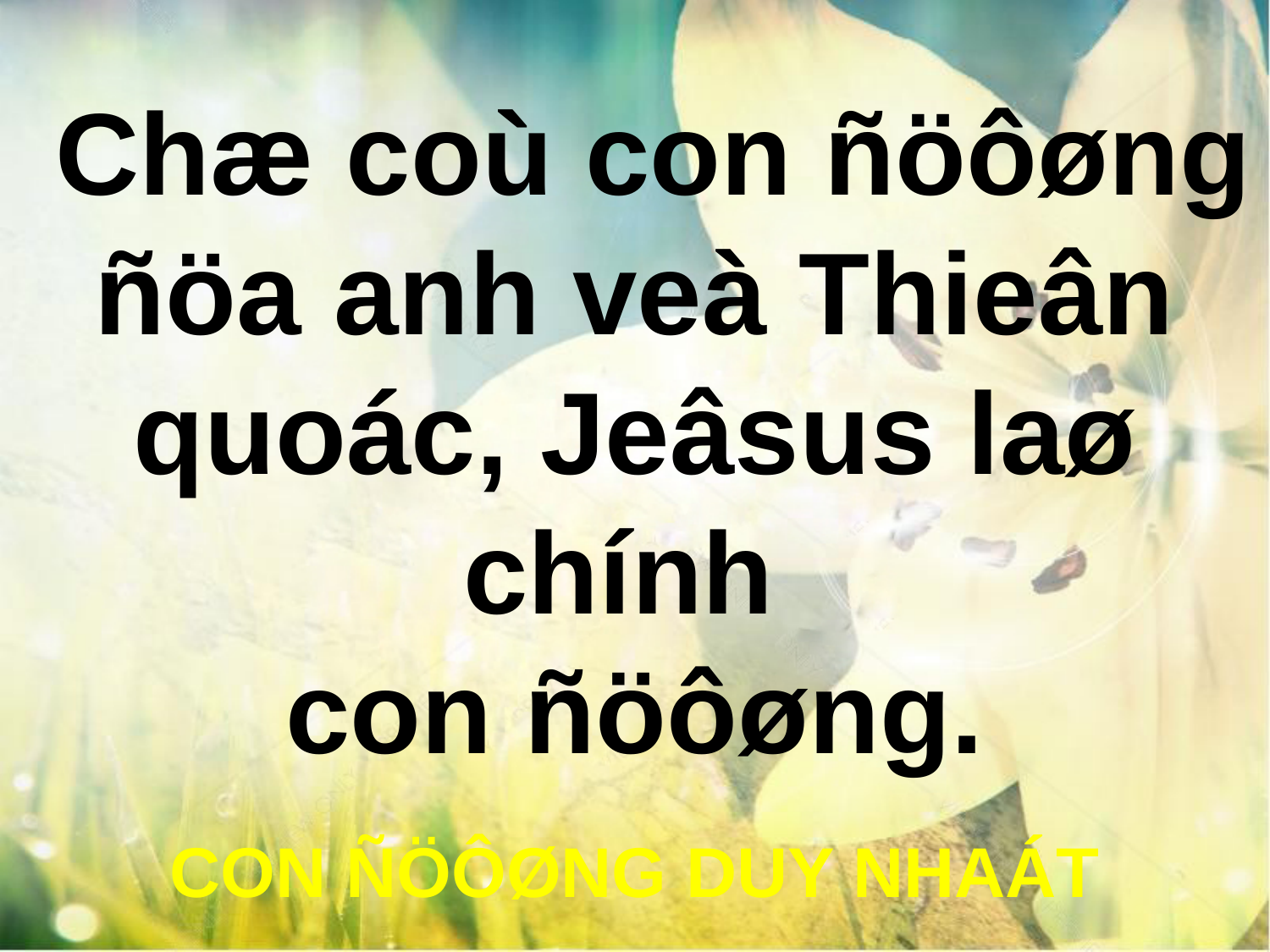

Chæ coù con ñöôøng ñöa anh veà Thieân quoác, Jeâsus laø chính
con ñöôøng.
CON ÑÖÔØNG DUY NHAÁT